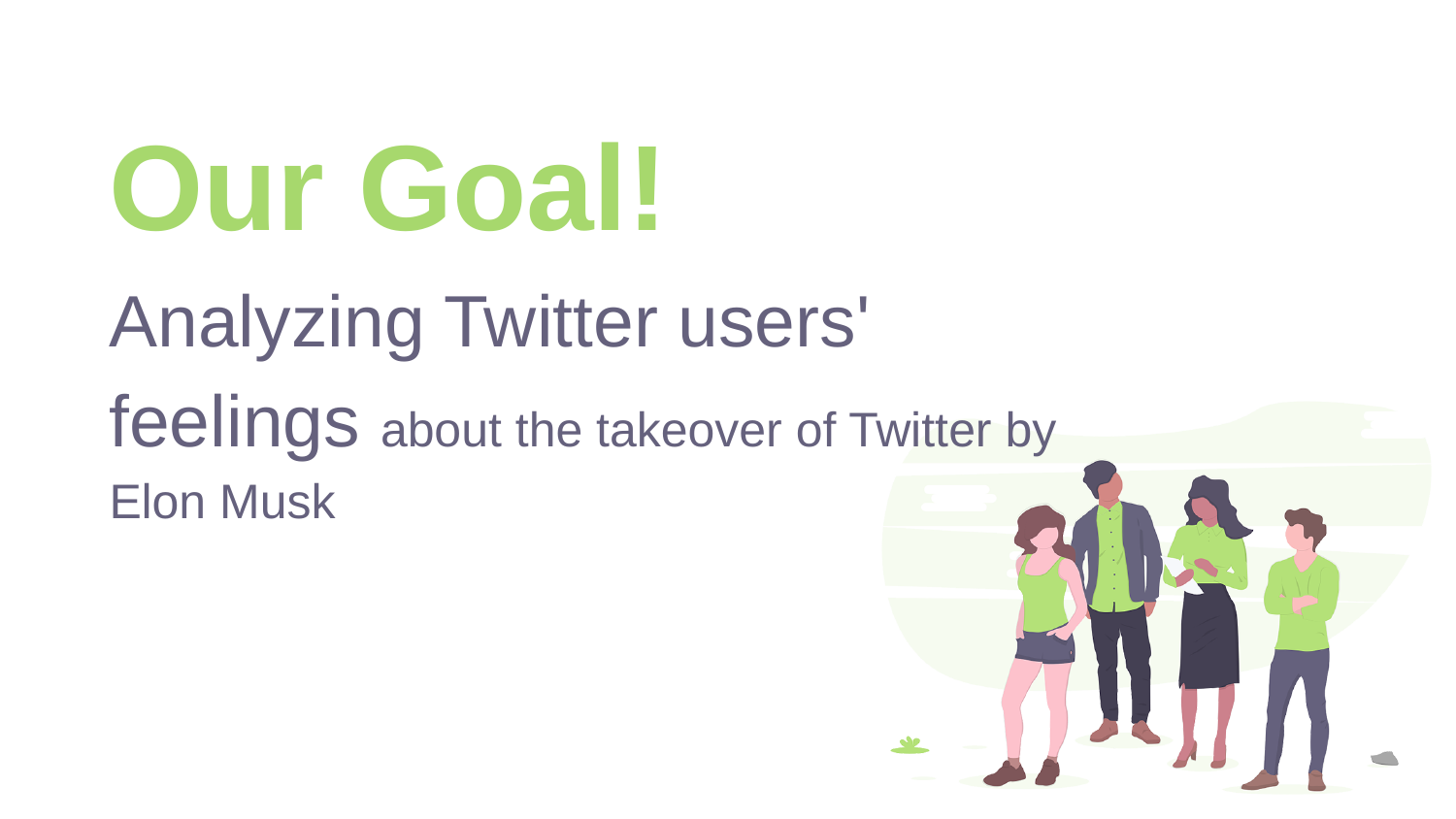

Our Goal!
Analyzing Twitter users' feelings about the takeover of Twitter by Elon Musk